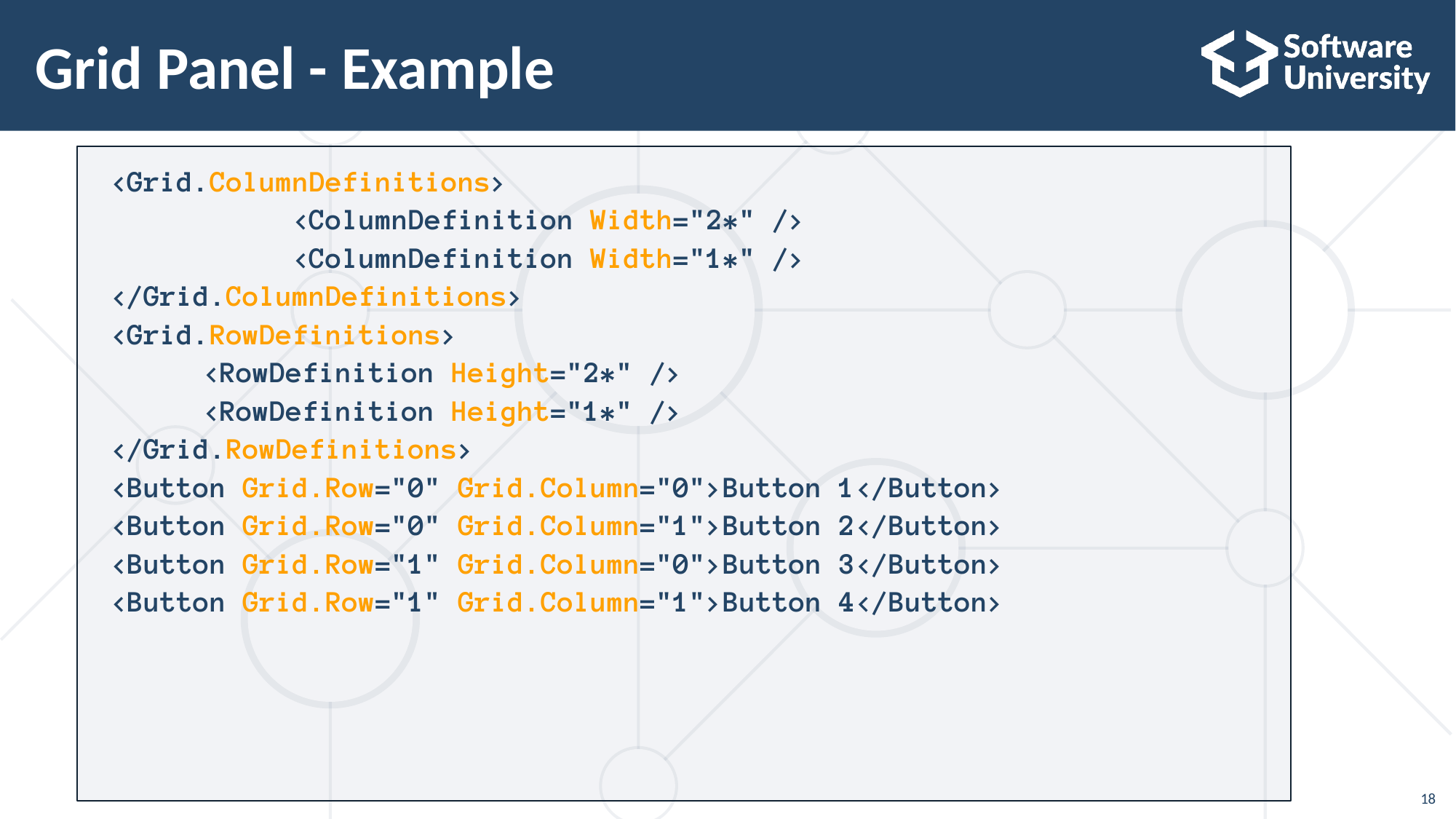

18
# Grid Panel - Example
 <Grid.ColumnDefinitions>
            <ColumnDefinition Width="2*" />
            <ColumnDefinition Width="1*" />
 </Grid.ColumnDefinitions>
 <Grid.RowDefinitions>
	<RowDefinition Height="2*" />
	<RowDefinition Height="1*" />
 </Grid.RowDefinitions>
 <Button Grid.Row="0" Grid.Column="0">Button 1</Button>
 <Button Grid.Row="0" Grid.Column="1">Button 2</Button>
 <Button Grid.Row="1" Grid.Column="0">Button 3</Button>
 <Button Grid.Row="1" Grid.Column="1">Button 4</Button>